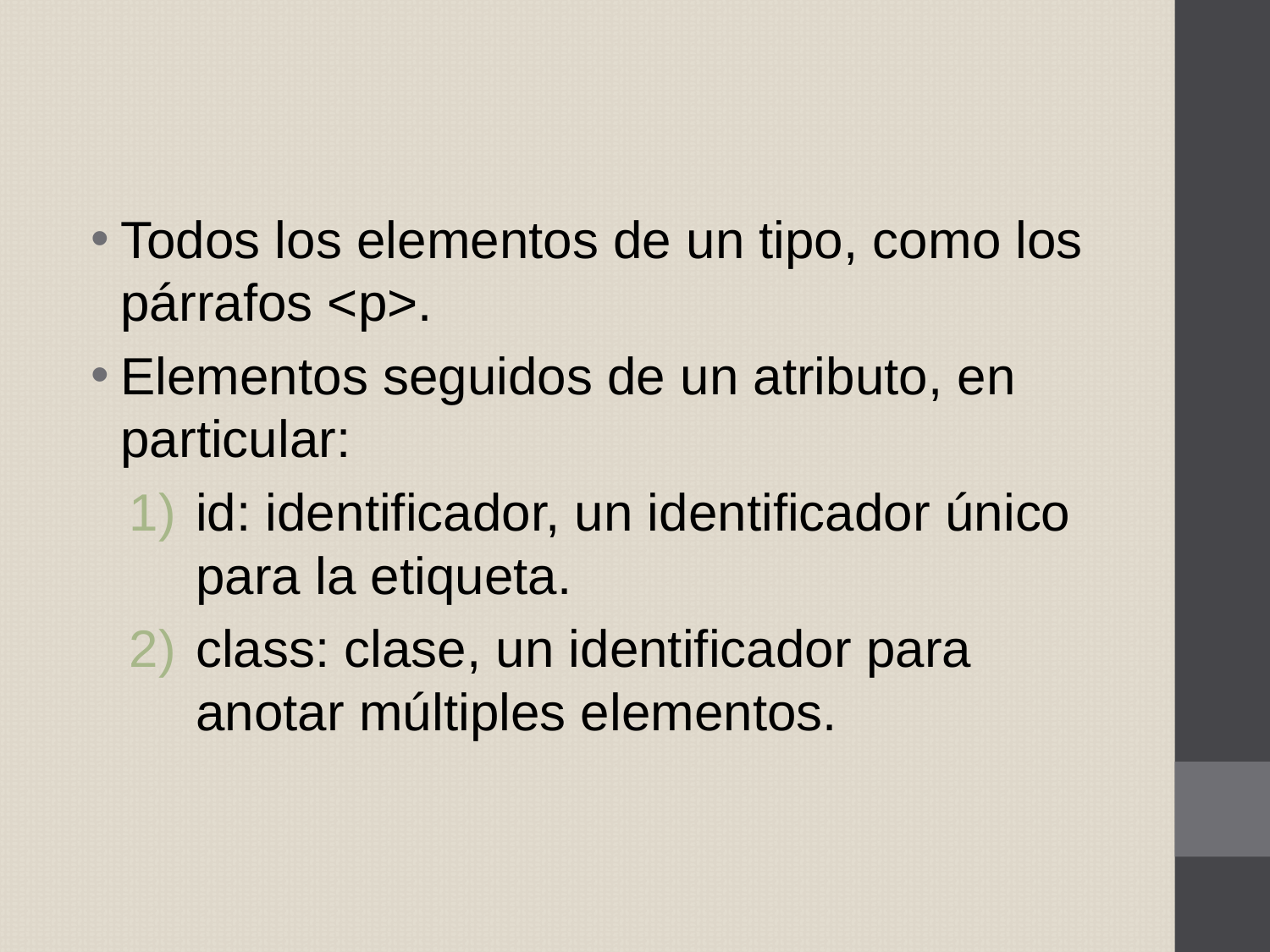

Todos los elementos de un tipo, como los párrafos <p>.
Elementos seguidos de un atributo, en particular:
id: identificador, un identificador único para la etiqueta.
class: clase, un identificador para anotar múltiples elementos.